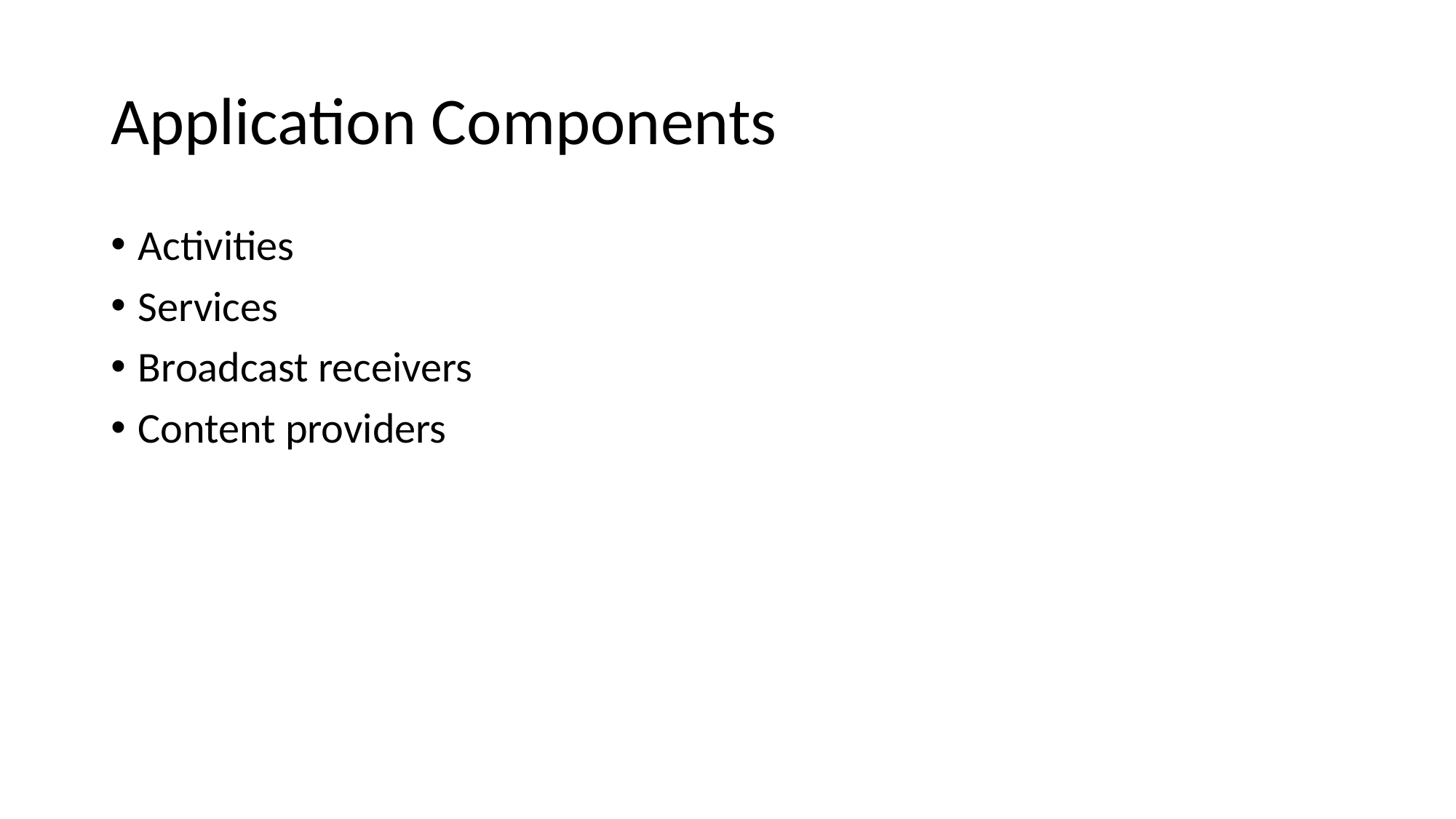

# Application Components
Activities
Services
Broadcast receivers
Content providers